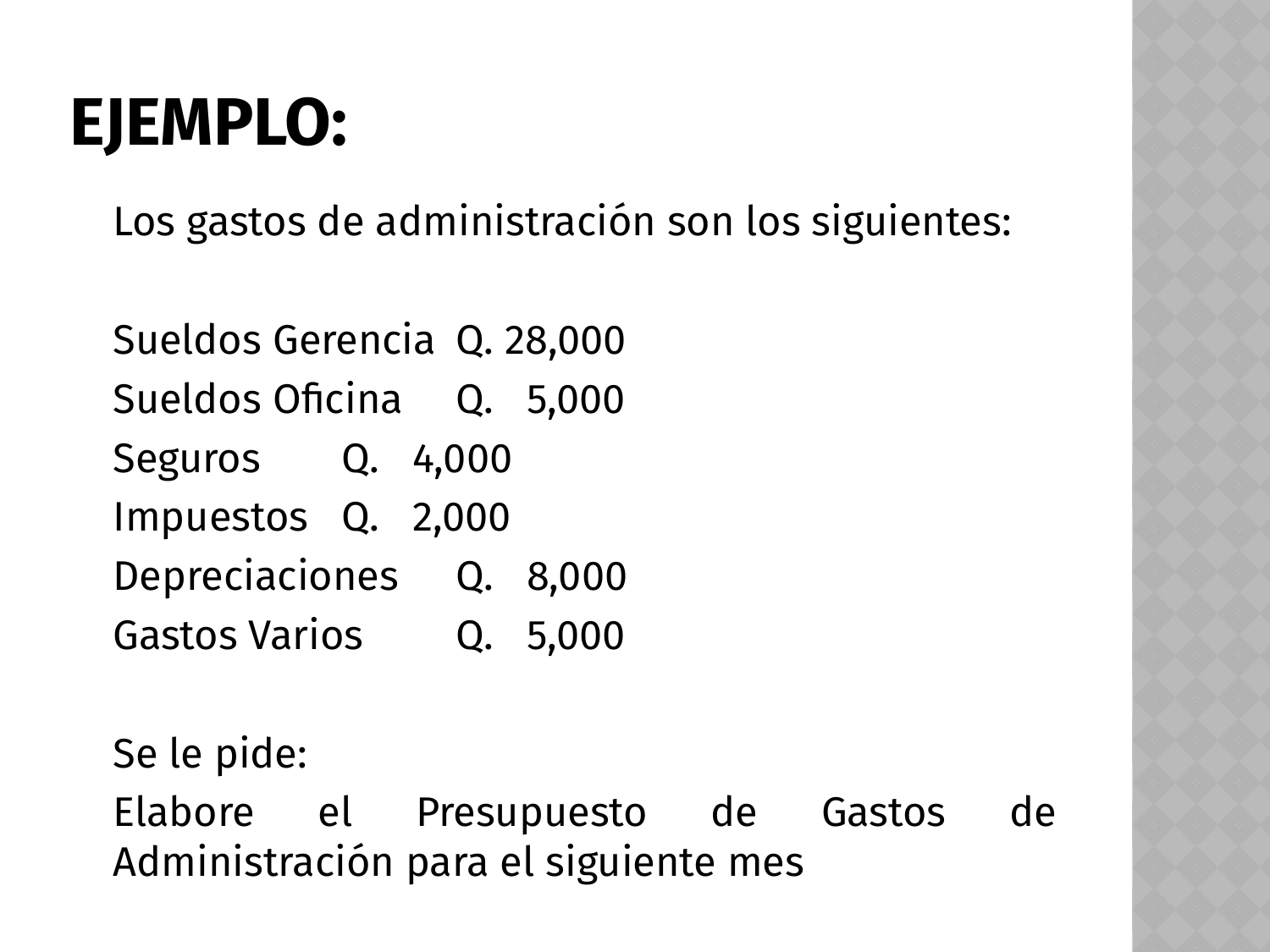

# Ejemplo:
	Los gastos de administración son los siguientes:

	Sueldos Gerencia			Q. 28,000
	Sueldos Oficina			Q.   5,000
	Seguros				Q.   4,000
	Impuestos				Q.   2,000
	Depreciaciones			Q.   8,000
	Gastos Varios			Q.   5,000

	Se le pide:
	Elabore el Presupuesto de Gastos de Administración para el siguiente mes